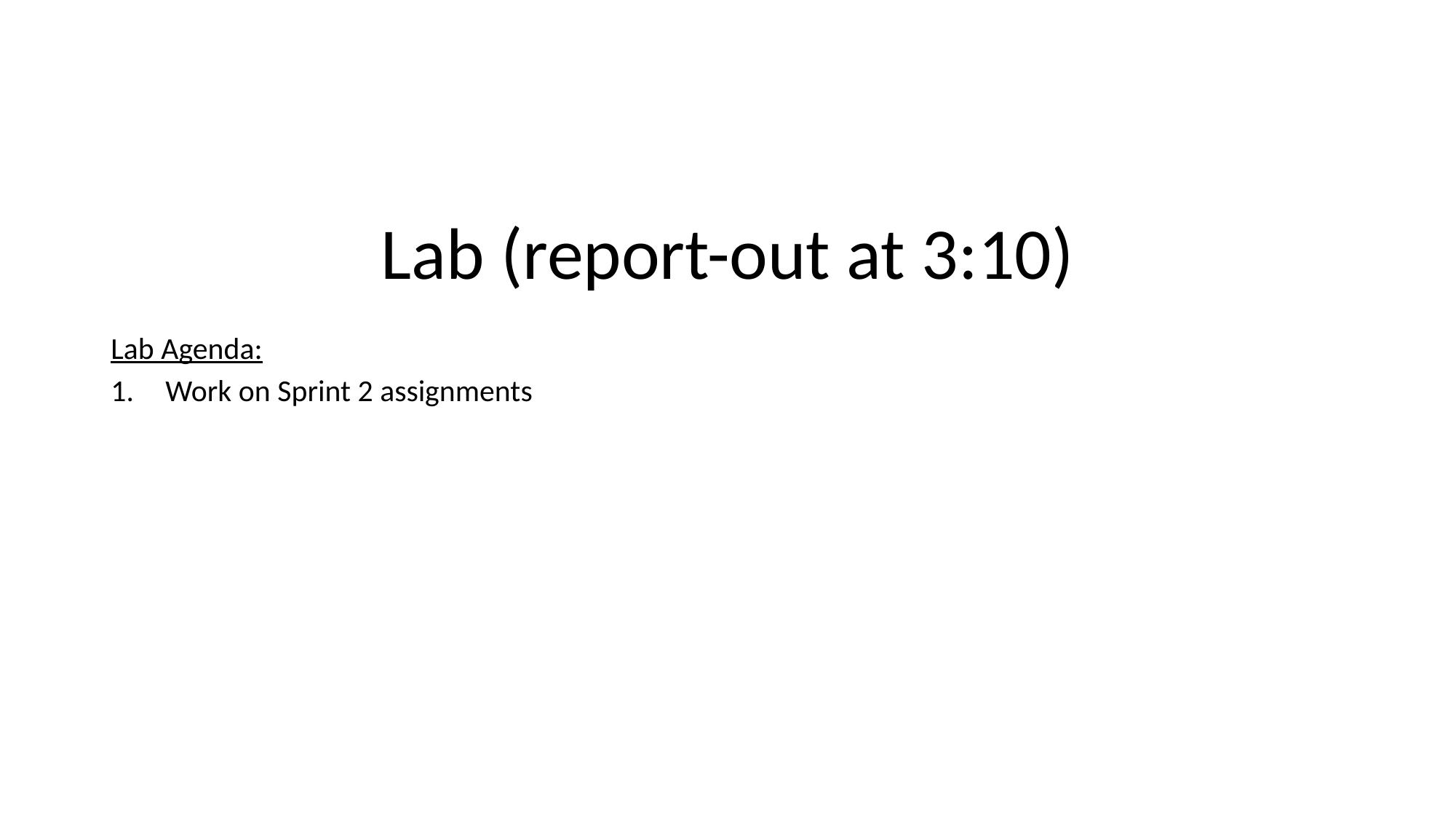

# Lab (report-out at 3:10)
Lab Agenda:
Work on Sprint 2 assignments